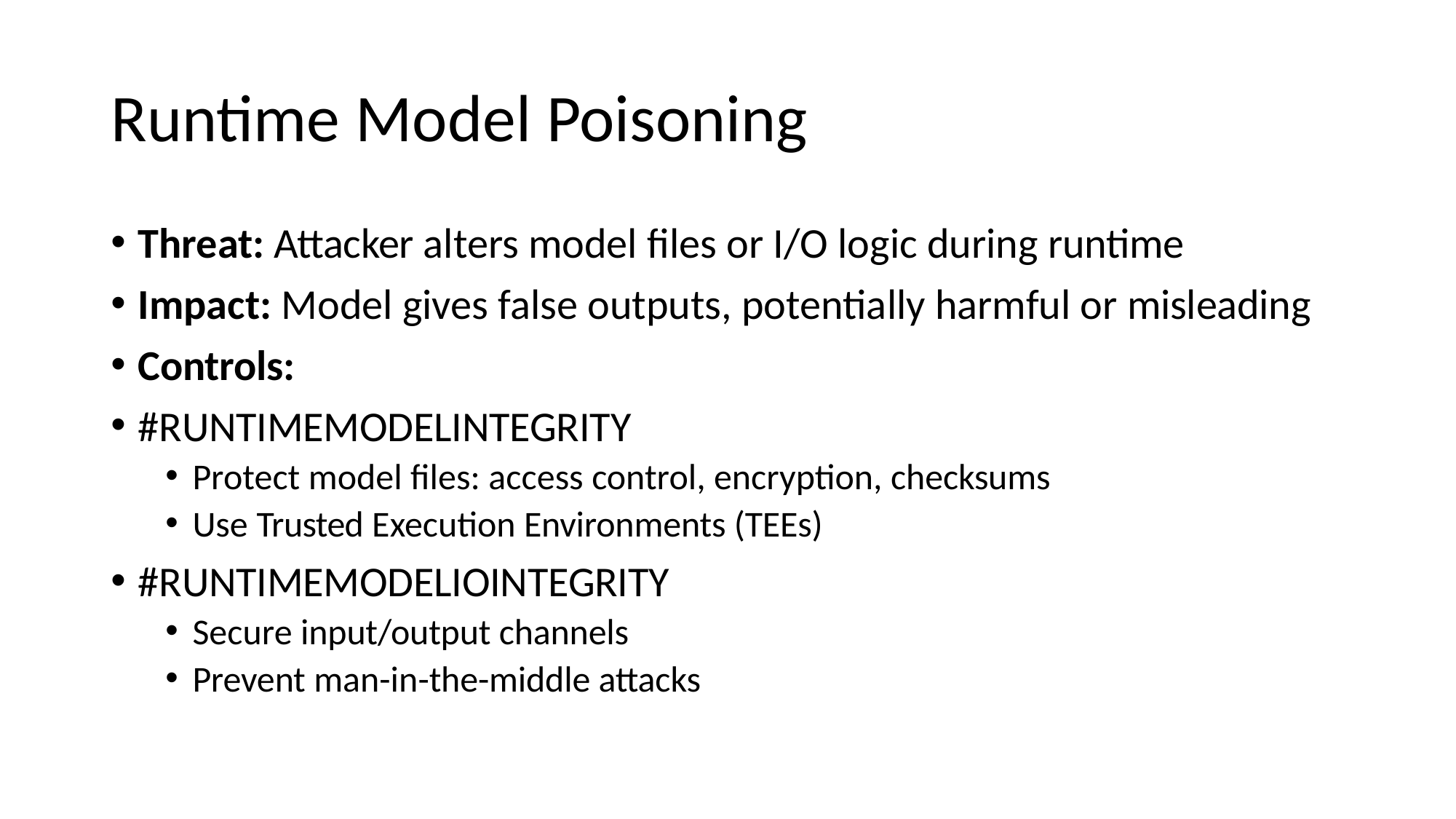

# Runtime Model Poisoning
Threat: Attacker alters model files or I/O logic during runtime
Impact: Model gives false outputs, potentially harmful or misleading
Controls:
#RUNTIMEMODELINTEGRITY
Protect model files: access control, encryption, checksums
Use Trusted Execution Environments (TEEs)
#RUNTIMEMODELIOINTEGRITY
Secure input/output channels
Prevent man-in-the-middle attacks